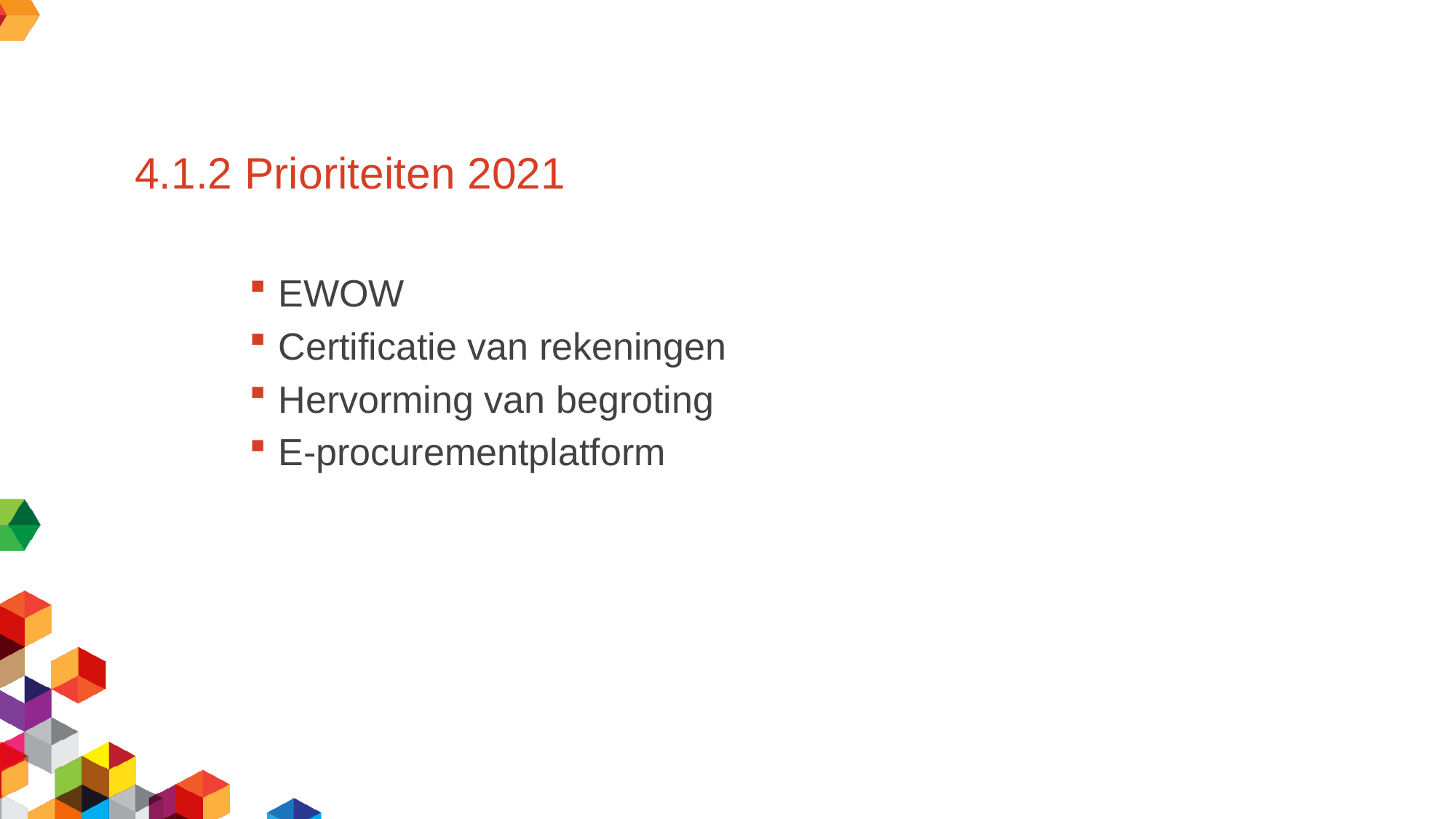

# 4.1.2 Prioriteiten 2021
EWOW
Certificatie van rekeningen
Hervorming van begroting
E-procurementplatform